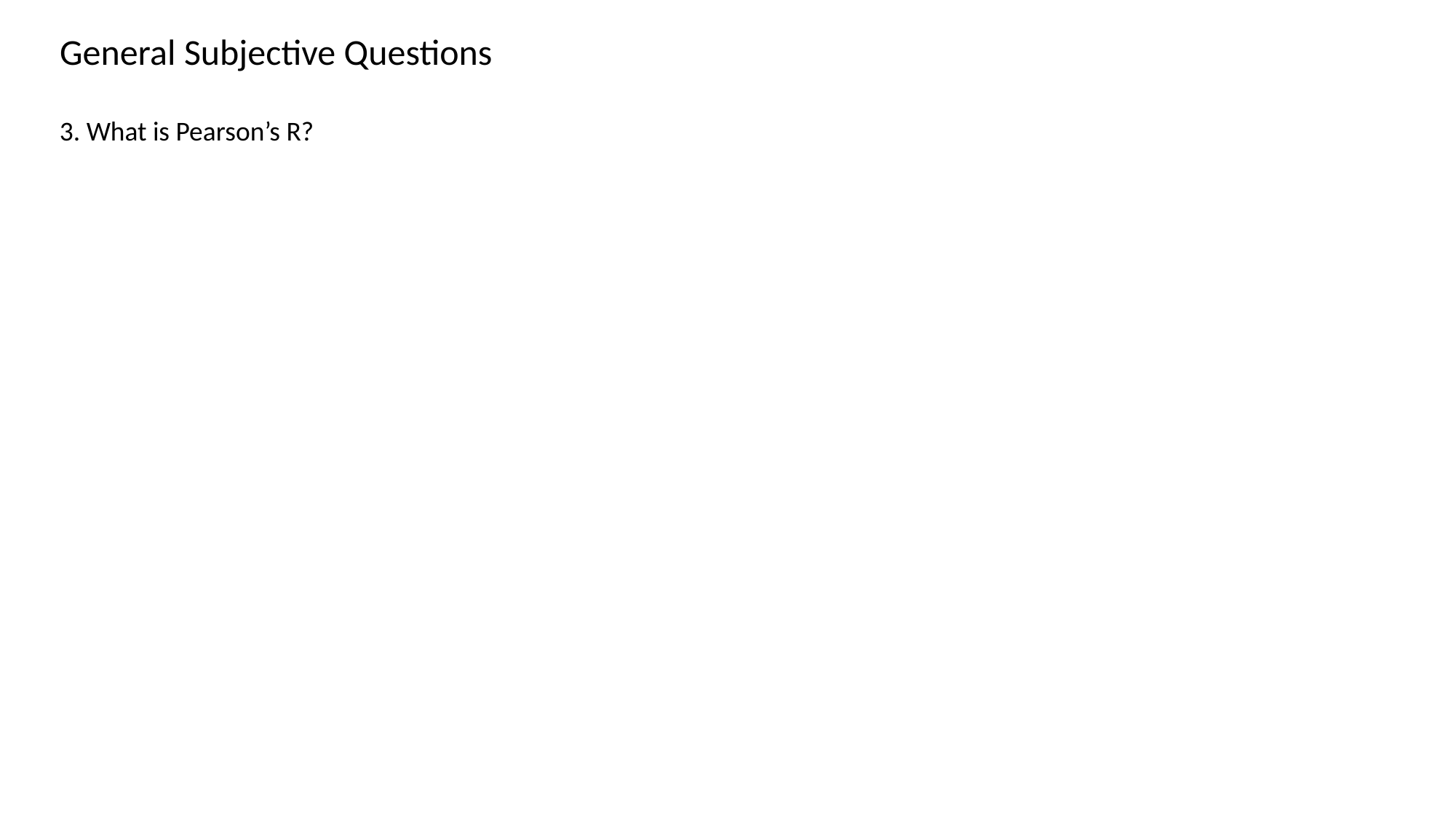

General Subjective Questions
3. What is Pearson’s R?